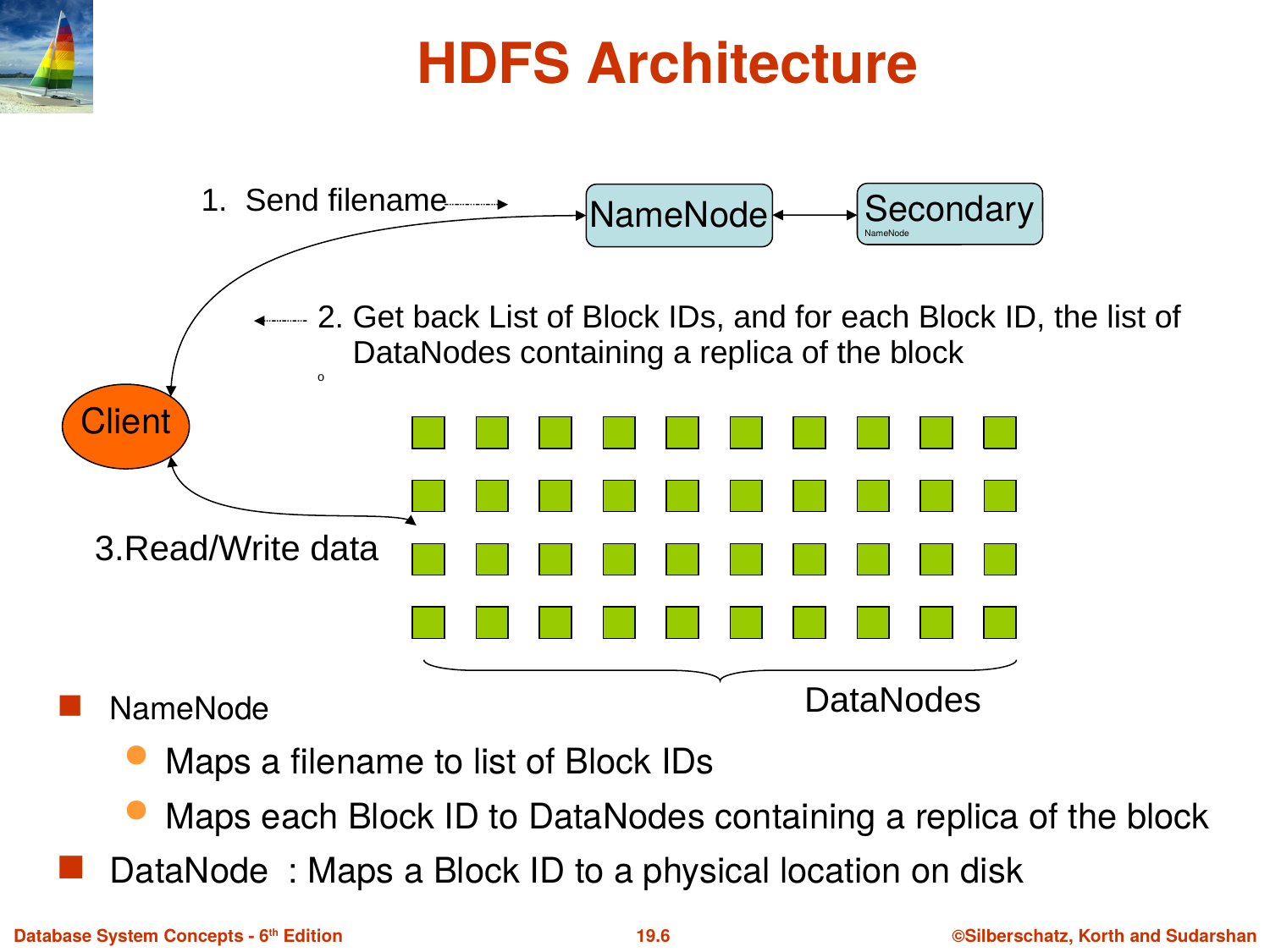

# HDFS Architecture
1.  Send filename

Secondary
NameNode
NameNode

2. Get back List of Block IDs, and for each Block ID, the list of
    DataNodes containing a replica of the block
o

Client

3.Read/Write data

DataNodes
NameNode
Maps a filename to list of Block IDs
Maps each Block ID to DataNodes containing a replica of the block
DataNode  : Maps a Block ID to a physical location on disk